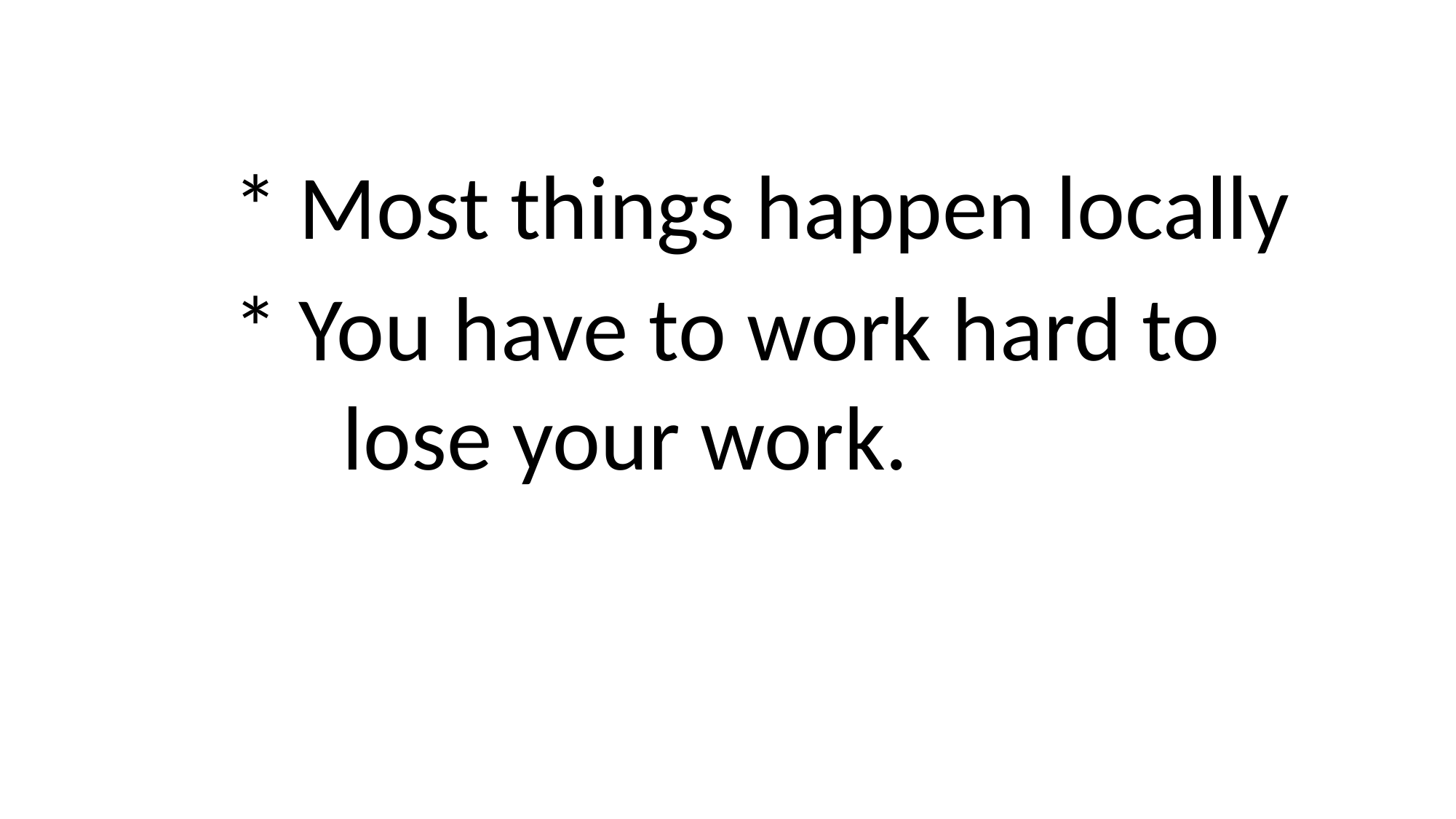

* Most things happen locally
* You have to work hard to          	lose your work.